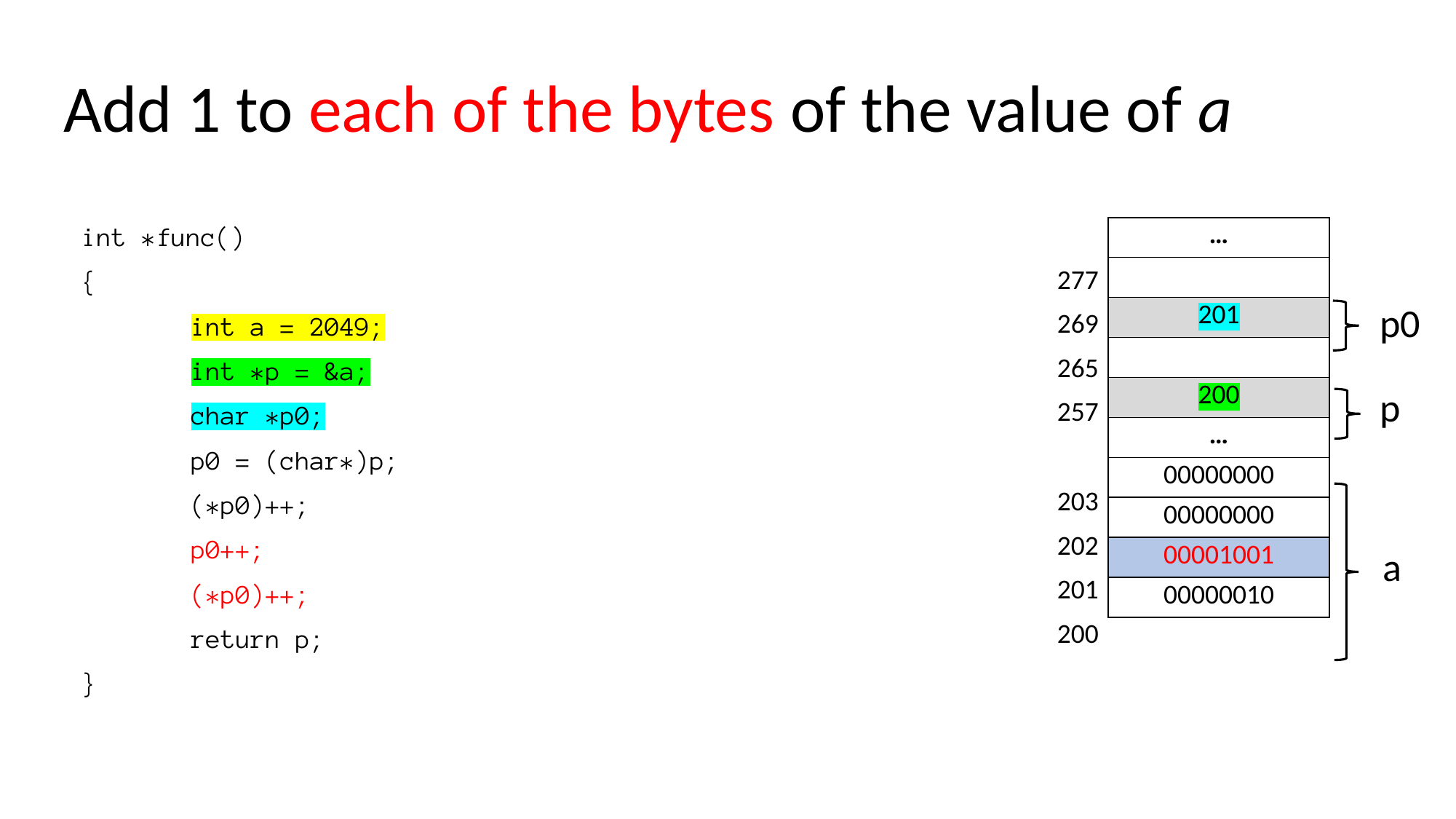

# Add 1 to each of the bytes of the value of a

277
269
265
257
203
202
201
200
p

a
int *func()
{
	int a = 2049;
	int *p = &a;
	char *p0;
	p0 = (char*)p;
	(*p0)++;
	p0++;
	(*p0)++;
	return p;
}
| … |
| --- |
|  |
| 201 |
|  |
| 200 |
| … |
| 00000000 |
| 00000000 |
| 00001001 |
| 00000010 |
p0